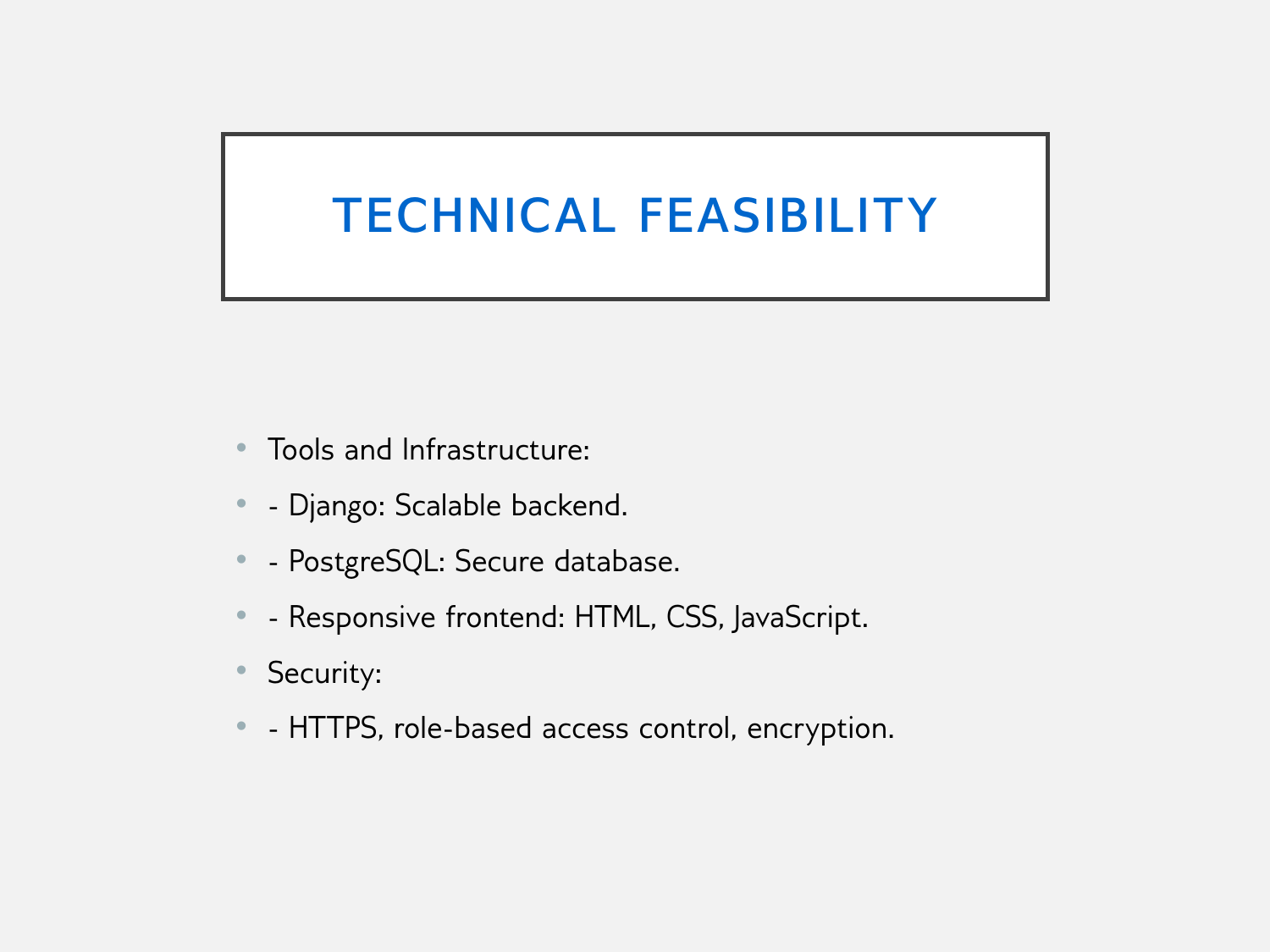

# Technical Feasibility

Tools and Infrastructure:
- Django: Scalable backend.
- PostgreSQL: Secure database.
- Responsive frontend: HTML, CSS, JavaScript.
Security:
- HTTPS, role-based access control, encryption.